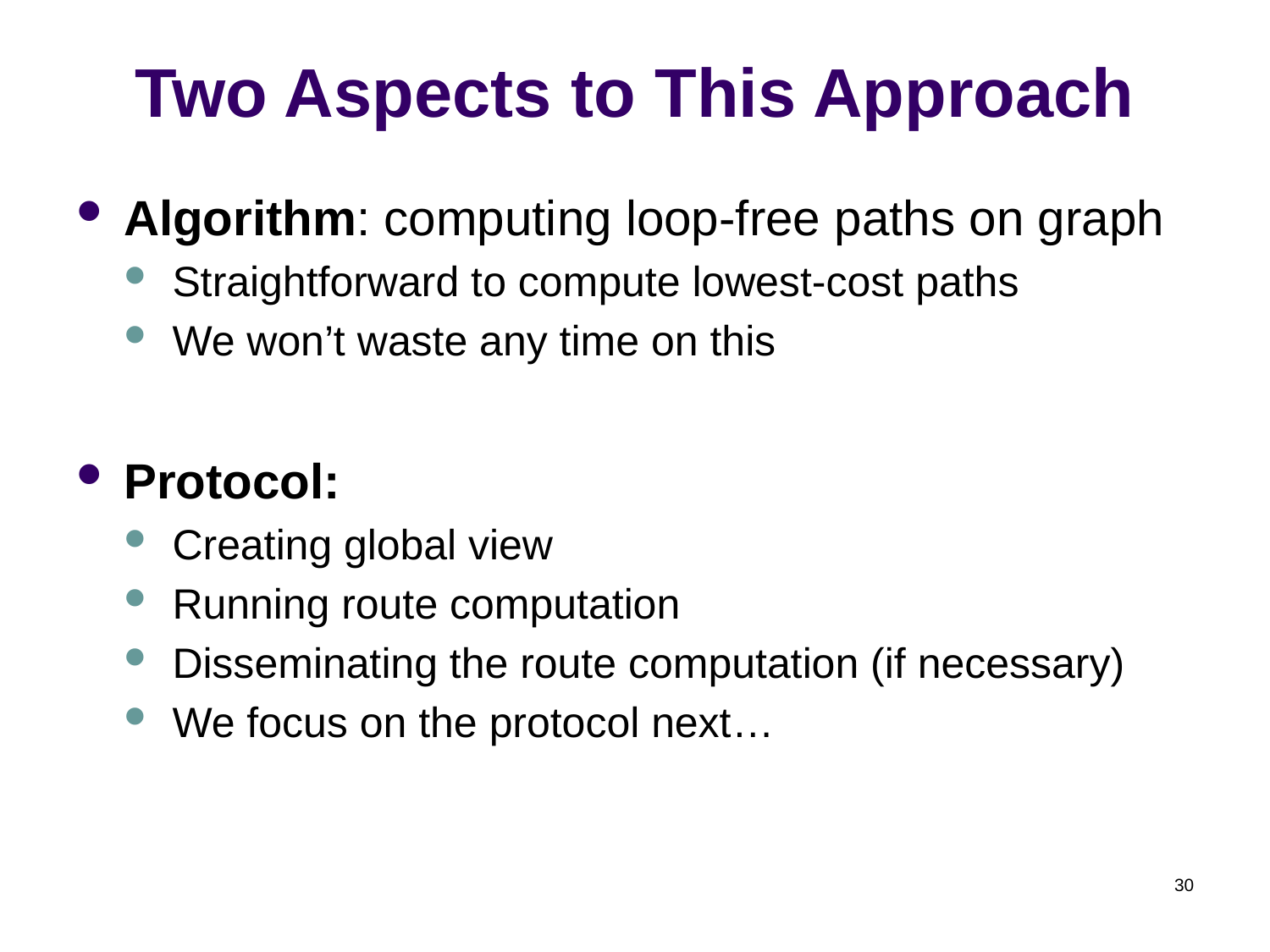

# Two Aspects to This Approach
Algorithm: computing loop-free paths on graph
Straightforward to compute lowest-cost paths
We won’t waste any time on this

Protocol:
Creating global view
Running route computation
Disseminating the route computation (if necessary)
We focus on the protocol next…
30